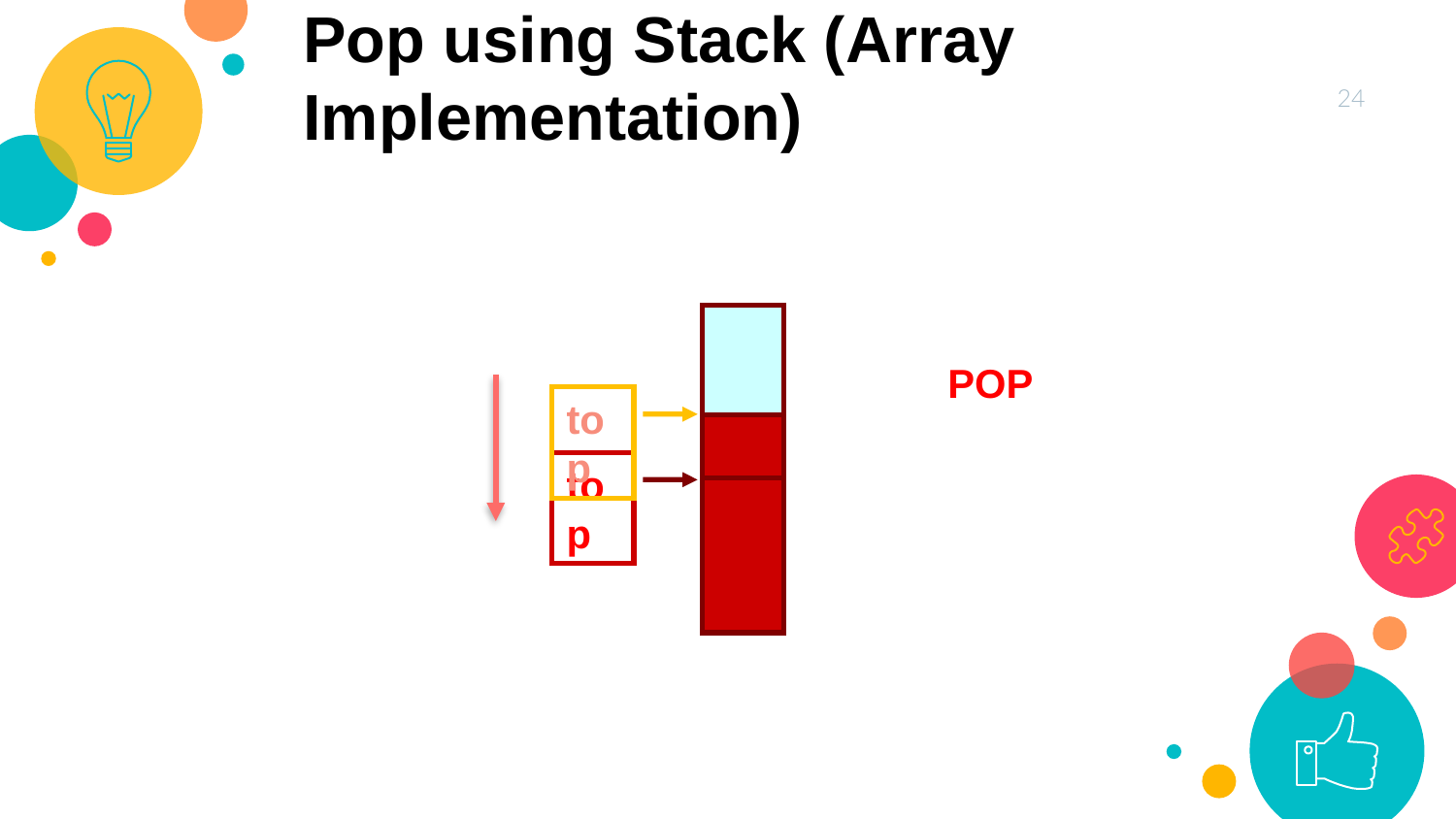

Pop using Stack (Array Implementation)
24

POP
top

top